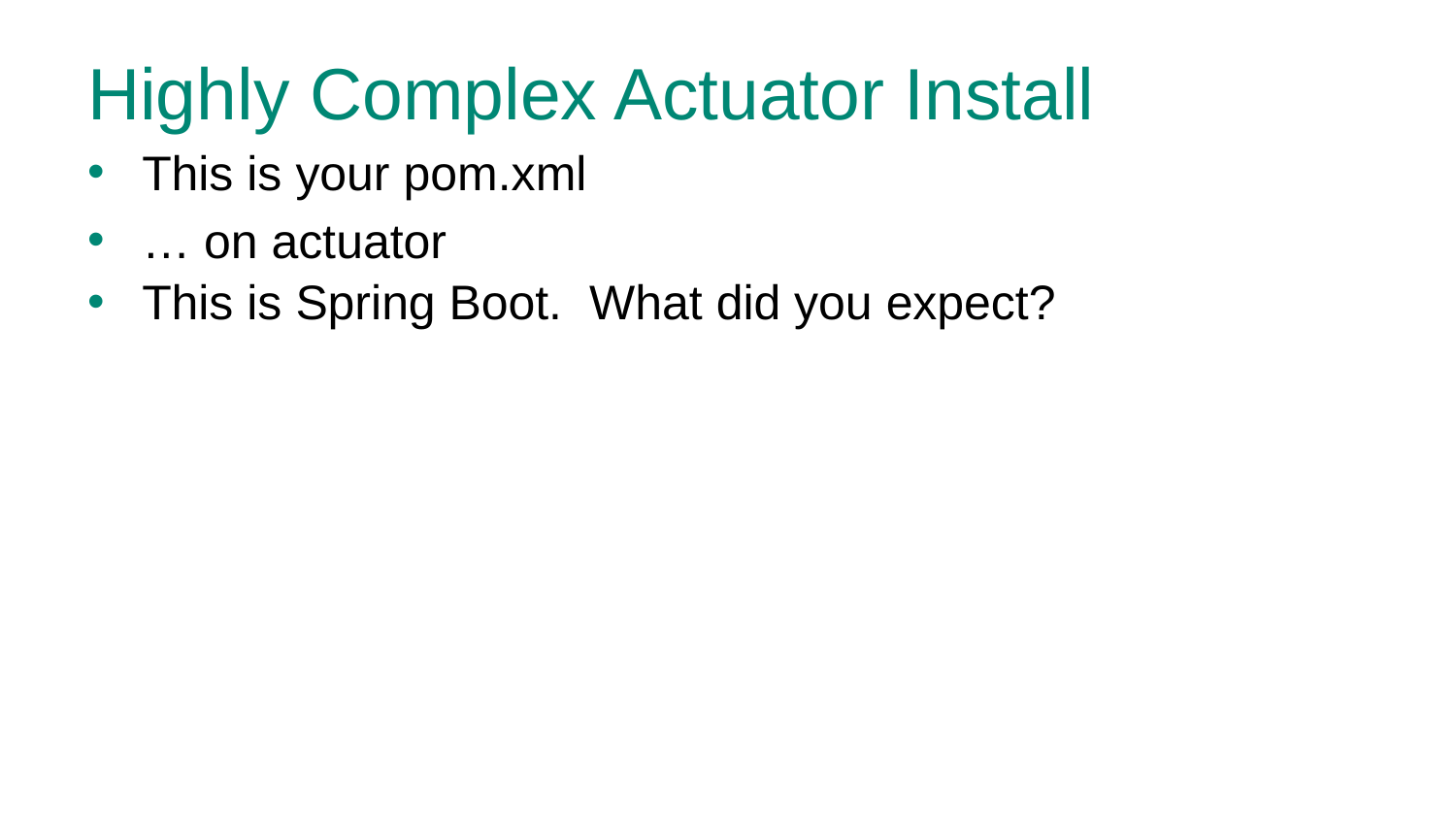

# Highly Complex Actuator Install

This is your pom.xml
… on actuator

This is Spring Boot.  What did you expect?